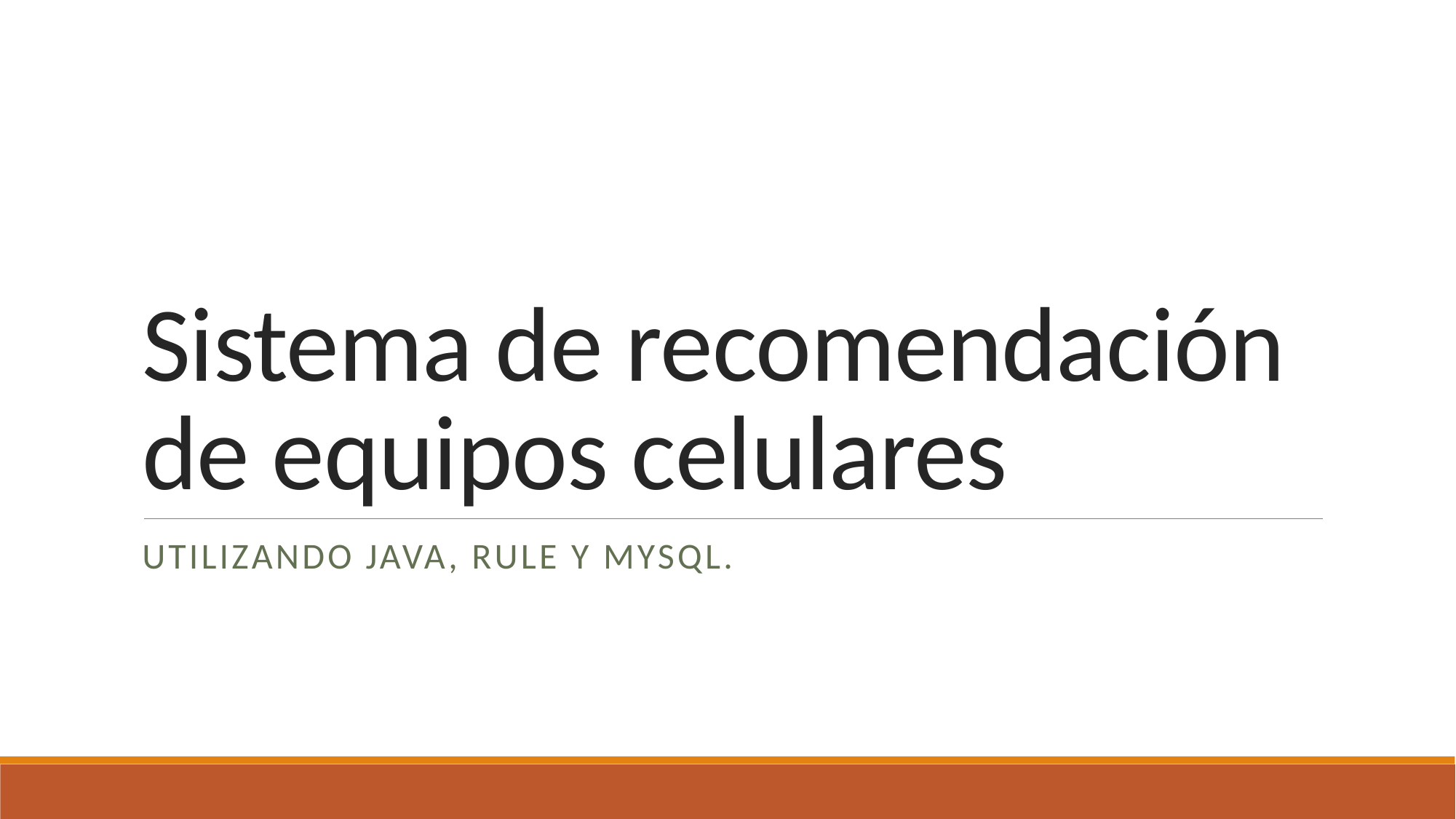

# Sistema de recomendación de equipos celulares
Utilizando java, rule y mysql.